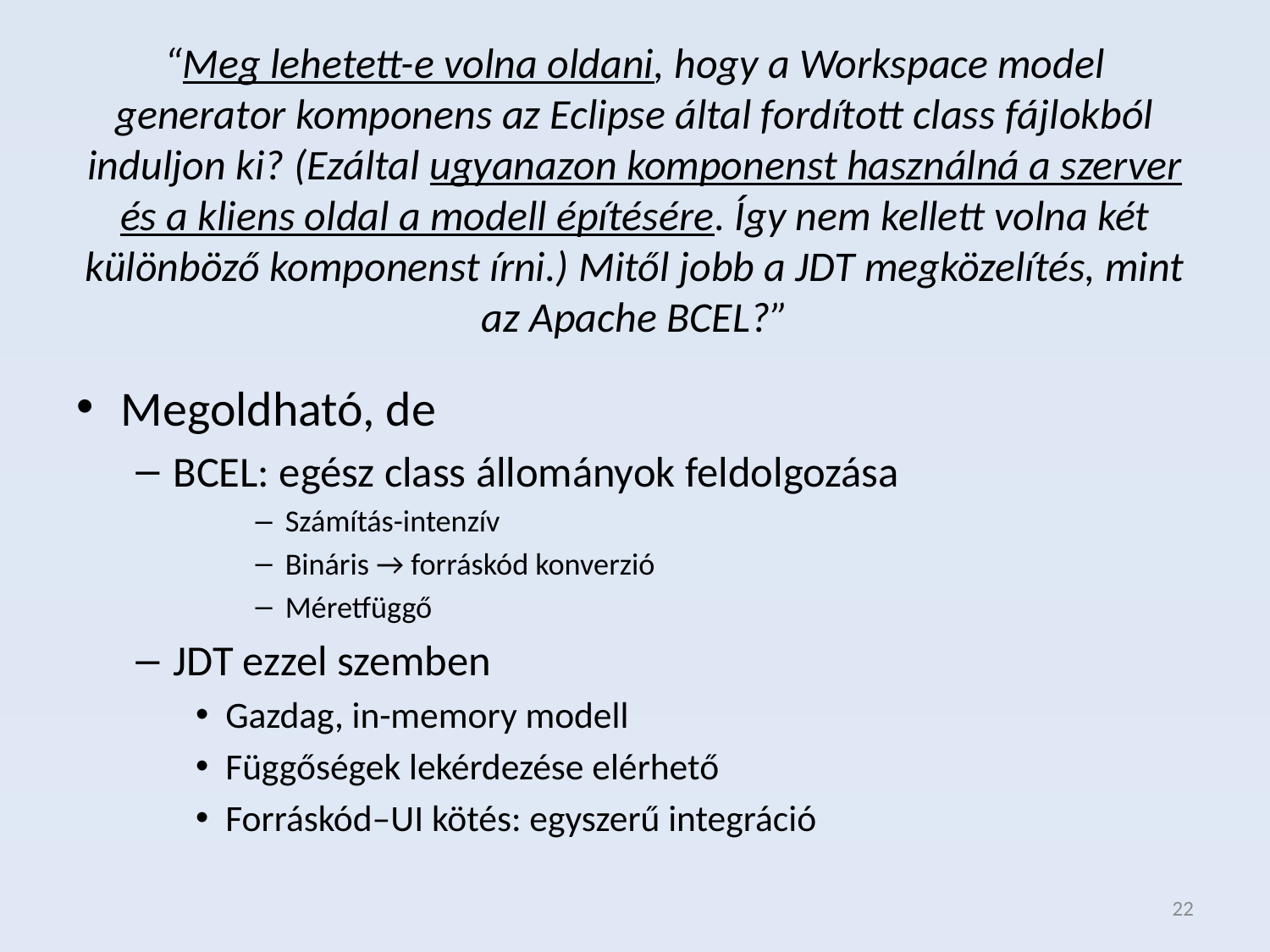

# “Meg lehetett-e volna oldani, hogy a Workspace model generator komponens az Eclipse által fordított class fájlokból induljon ki? (Ezáltal ugyanazon komponenst használná a szerver és a kliens oldal a modell építésére. Így nem kellett volna két különböző komponenst írni.) Mitől jobb a JDT megközelítés, mint az Apache BCEL?”
Megoldható, de
BCEL: egész class állományok feldolgozása
Számítás-intenzív
Bináris → forráskód konverzió
Méretfüggő
JDT ezzel szemben
Gazdag, in-memory modell
Függőségek lekérdezése elérhető
Forráskód–UI kötés: egyszerű integráció
22